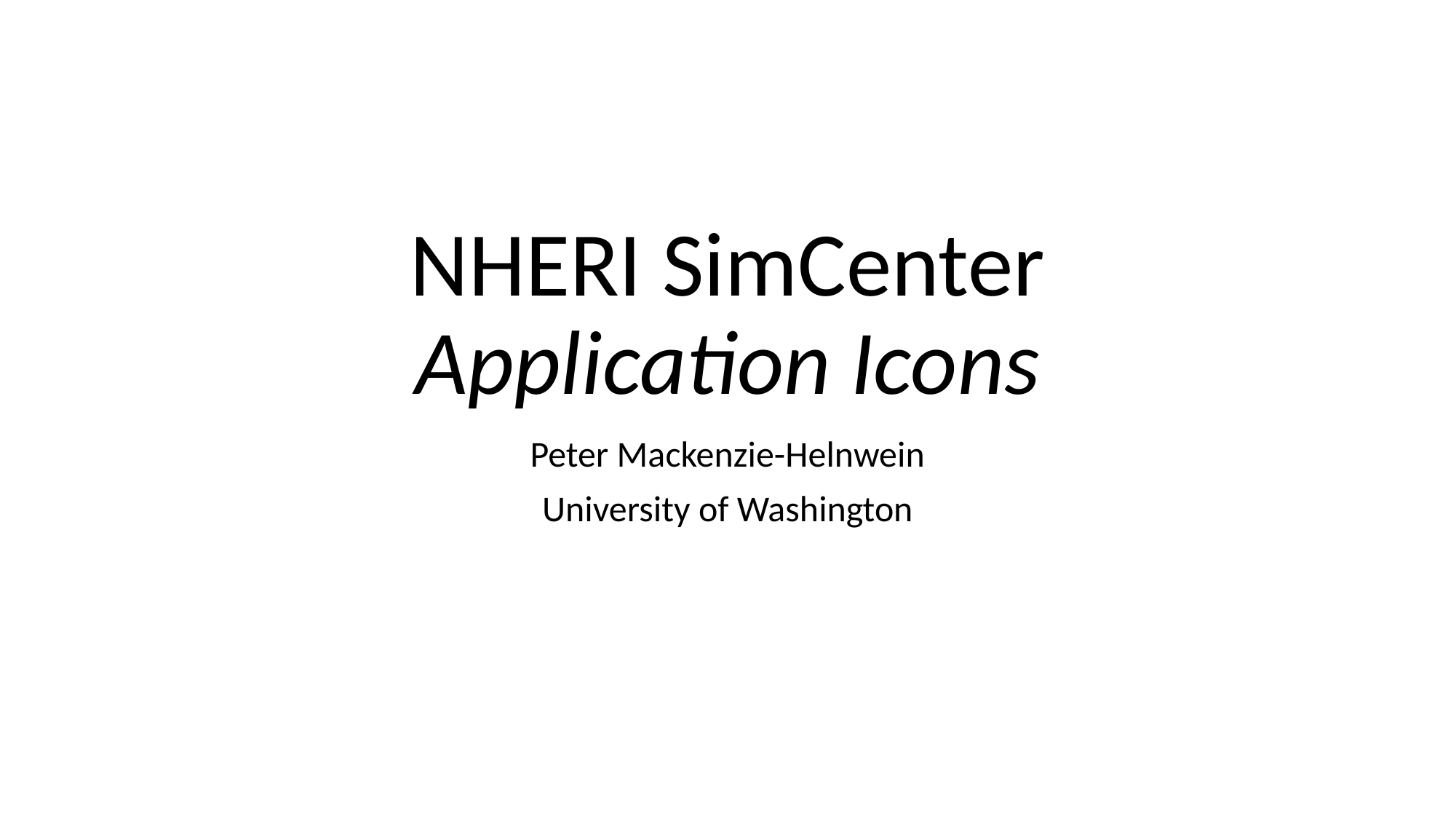

# NHERI SimCenter Application Icons
Peter Mackenzie-Helnwein
University of Washington